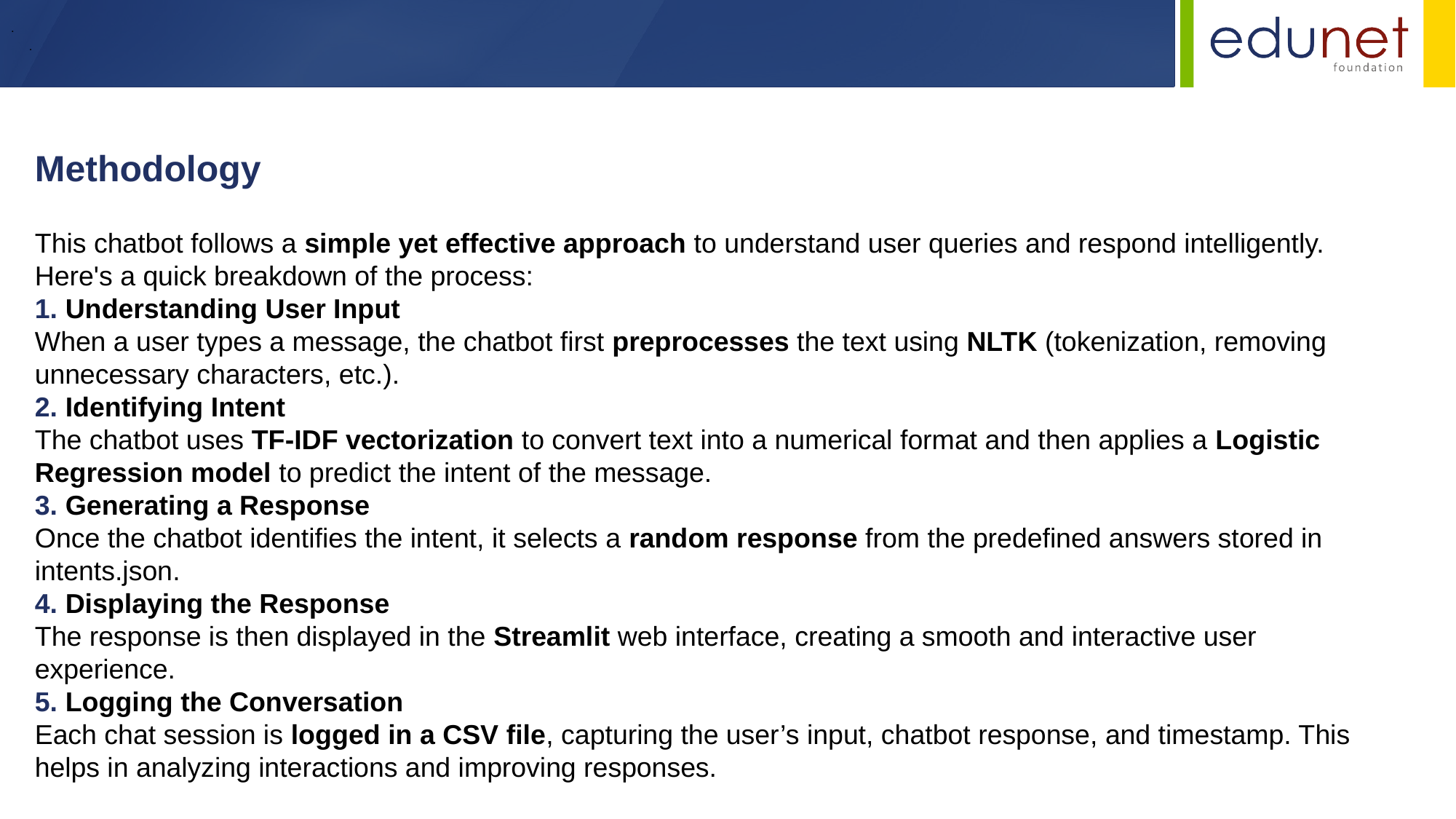

.
.
Methodology

This chatbot follows a simple yet effective approach to understand user queries and respond intelligently. Here's a quick breakdown of the process:
1. Understanding User Input
When a user types a message, the chatbot first preprocesses the text using NLTK (tokenization, removing unnecessary characters, etc.).
2. Identifying Intent
The chatbot uses TF-IDF vectorization to convert text into a numerical format and then applies a Logistic Regression model to predict the intent of the message.
3. Generating a Response
Once the chatbot identifies the intent, it selects a random response from the predefined answers stored in intents.json.
4. Displaying the Response
The response is then displayed in the Streamlit web interface, creating a smooth and interactive user experience.
5. Logging the Conversation
Each chat session is logged in a CSV file, capturing the user’s input, chatbot response, and timestamp. This helps in analyzing interactions and improving responses.